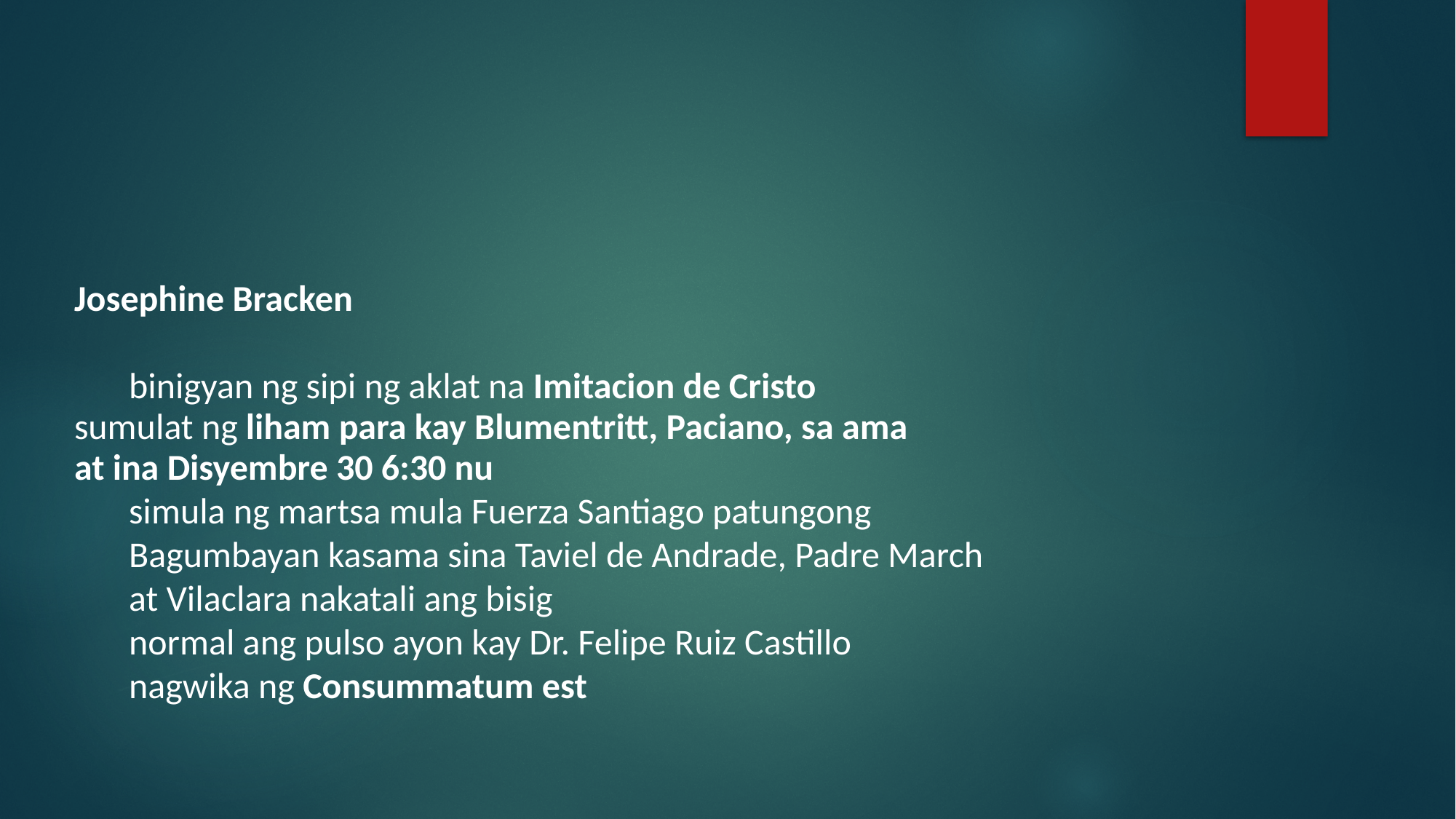

#
Josephine Bracken

binigyan ng sipi ng aklat na Imitacion de Cristo
sumulat ng liham para kay Blumentritt, Paciano, sa ama at ina Disyembre 30 6:30 nu
simula ng martsa mula Fuerza Santiago patungong Bagumbayan kasama sina Taviel de Andrade, Padre March at Vilaclara nakatali ang bisig
normal ang pulso ayon kay Dr. Felipe Ruiz Castillo nagwika ng Consummatum est